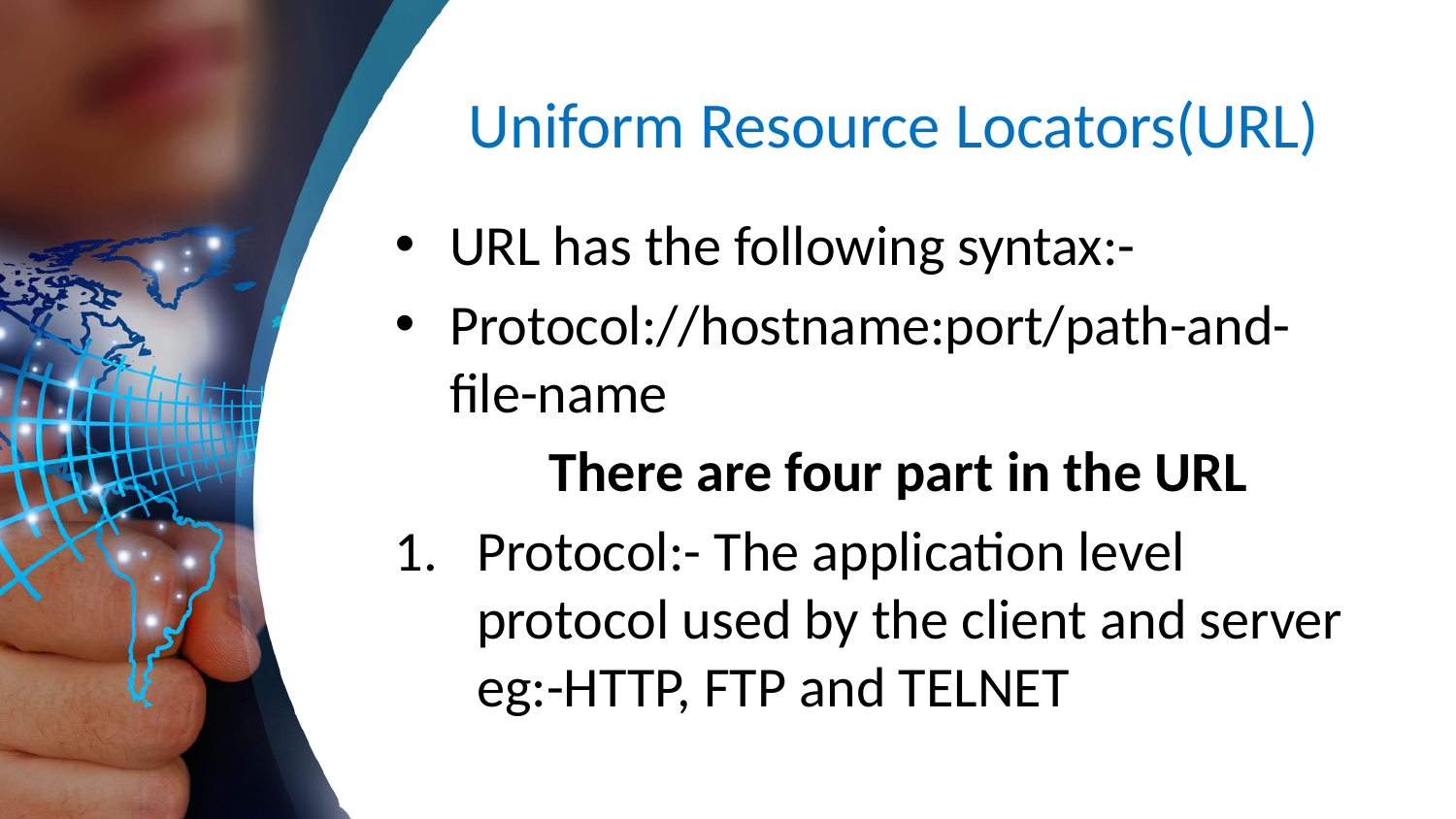

# Uniform Resource Locators(URL)
URL has the following syntax:-
Protocol://hostname:port/path-and-file-name
            There are four part in the URL
Protocol:- The application level protocol used by the client and server eg:-HTTP, FTP and TELNET